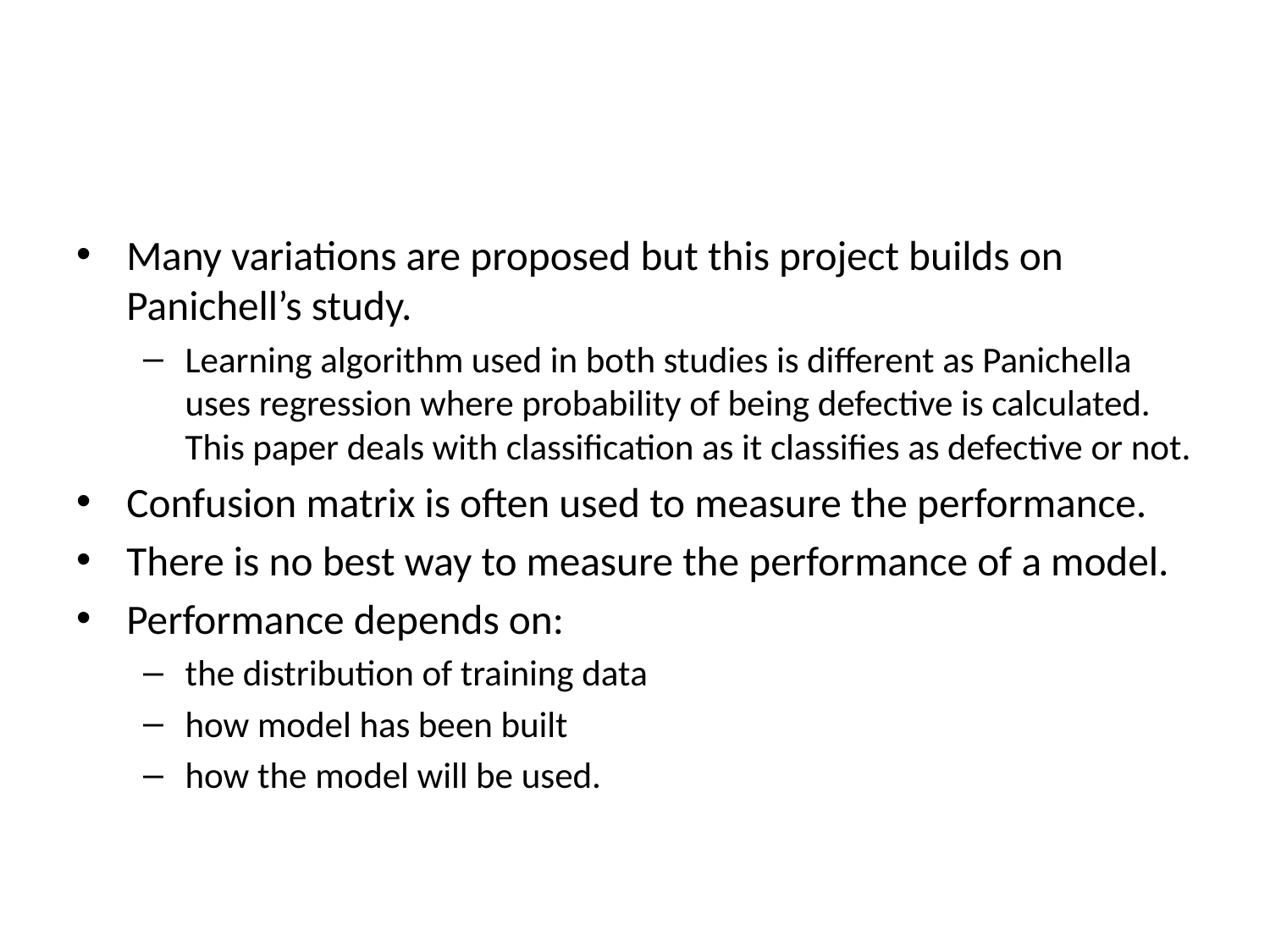

#
Many variations are proposed but this project builds on Panichell’s study.
Learning algorithm used in both studies is different as Panichella uses regression where probability of being defective is calculated. This paper deals with classification as it classifies as defective or not.
Confusion matrix is often used to measure the performance.
There is no best way to measure the performance of a model.
Performance depends on:
the distribution of training data
how model has been built
how the model will be used.